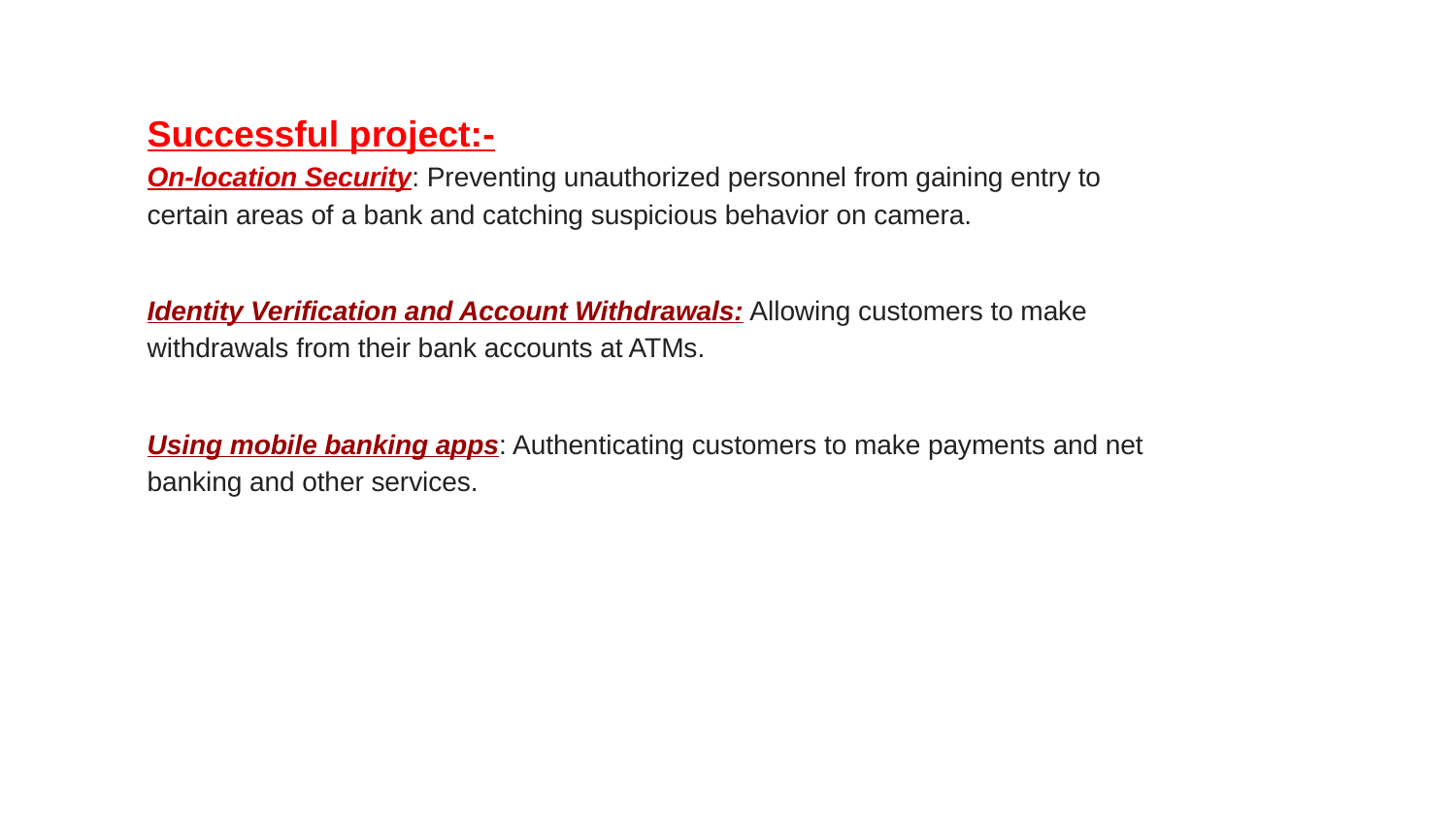

Successful project:-
On-location Security: Preventing unauthorized personnel from gaining entry to certain areas of a bank and catching suspicious behavior on camera.
Identity Verification and Account Withdrawals: Allowing customers to make withdrawals from their bank accounts at ATMs.
Using mobile banking apps: Authenticating customers to make payments and net banking and other services.